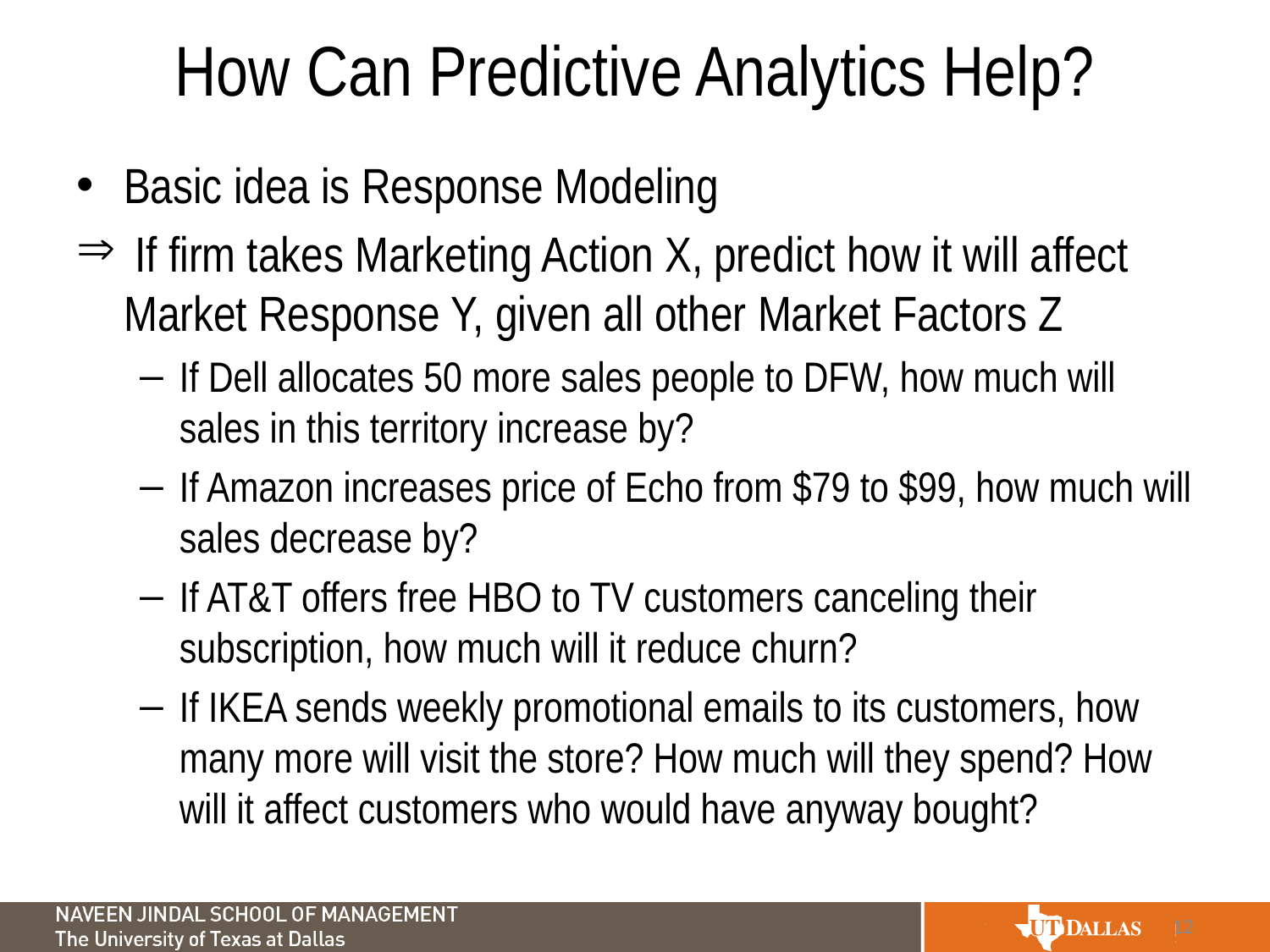

# How Can Predictive Analytics Help?
Basic idea is Response Modeling
 If firm takes Marketing Action X, predict how it will affect Market Response Y, given all other Market Factors Z
If Dell allocates 50 more sales people to DFW, how much will sales in this territory increase by?
If Amazon increases price of Echo from $79 to $99, how much will sales decrease by?
If AT&T offers free HBO to TV customers canceling their subscription, how much will it reduce churn?
If IKEA sends weekly promotional emails to its customers, how many more will visit the store? How much will they spend? How will it affect customers who would have anyway bought?

12